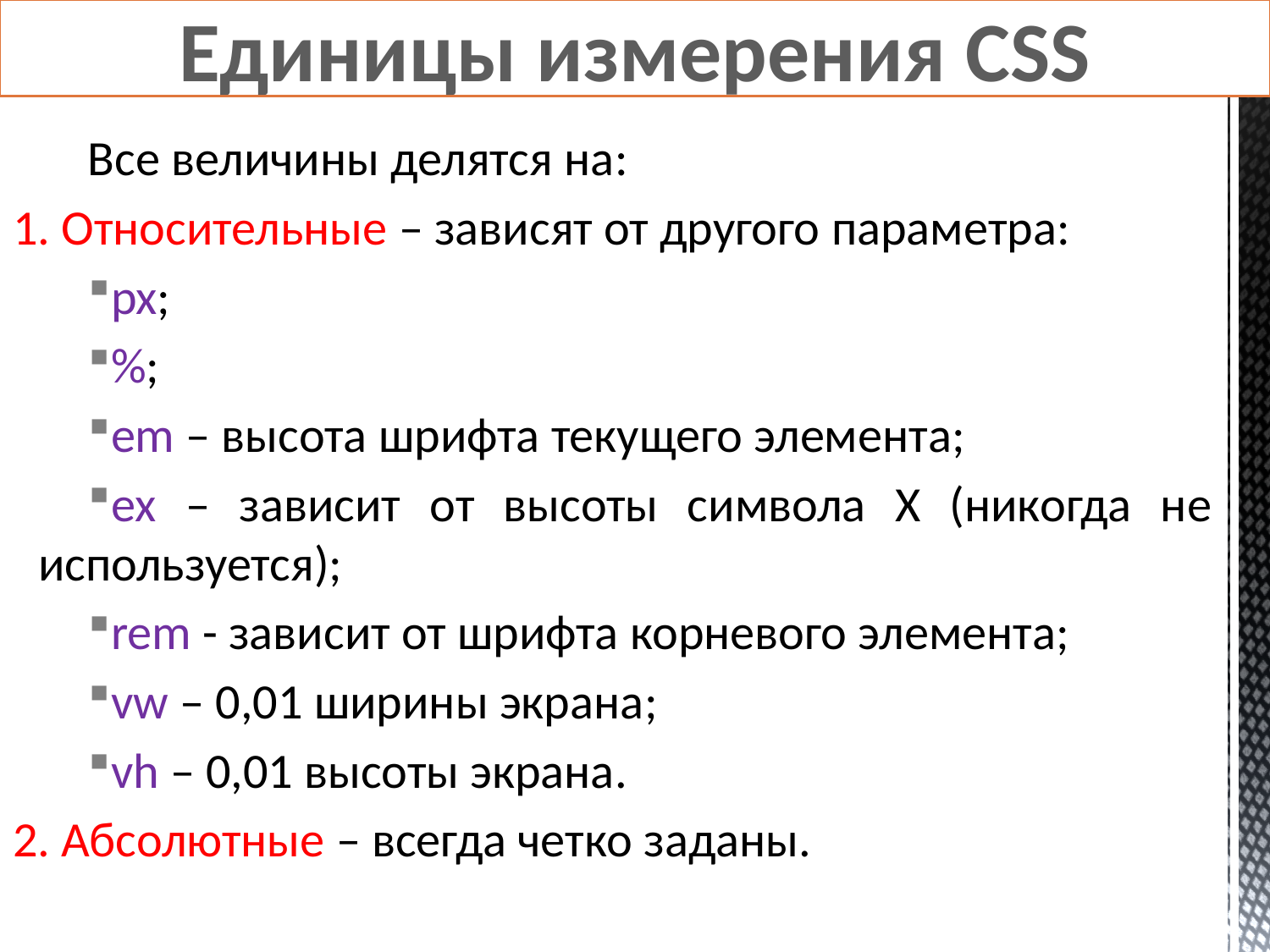

Единицы измерения CSS

Все величины делятся на:
1. Относительные – зависят от другого параметра:
px;
%;
em – высота шрифта текущего элемента;
еx – зависит от высоты символа Х (никогда не используется);
rem - зависит от шрифта корневого элемента;
vw – 0,01 ширины экрана;
vh – 0,01 высоты экрана.
2. Абсолютные – всегда четко заданы.